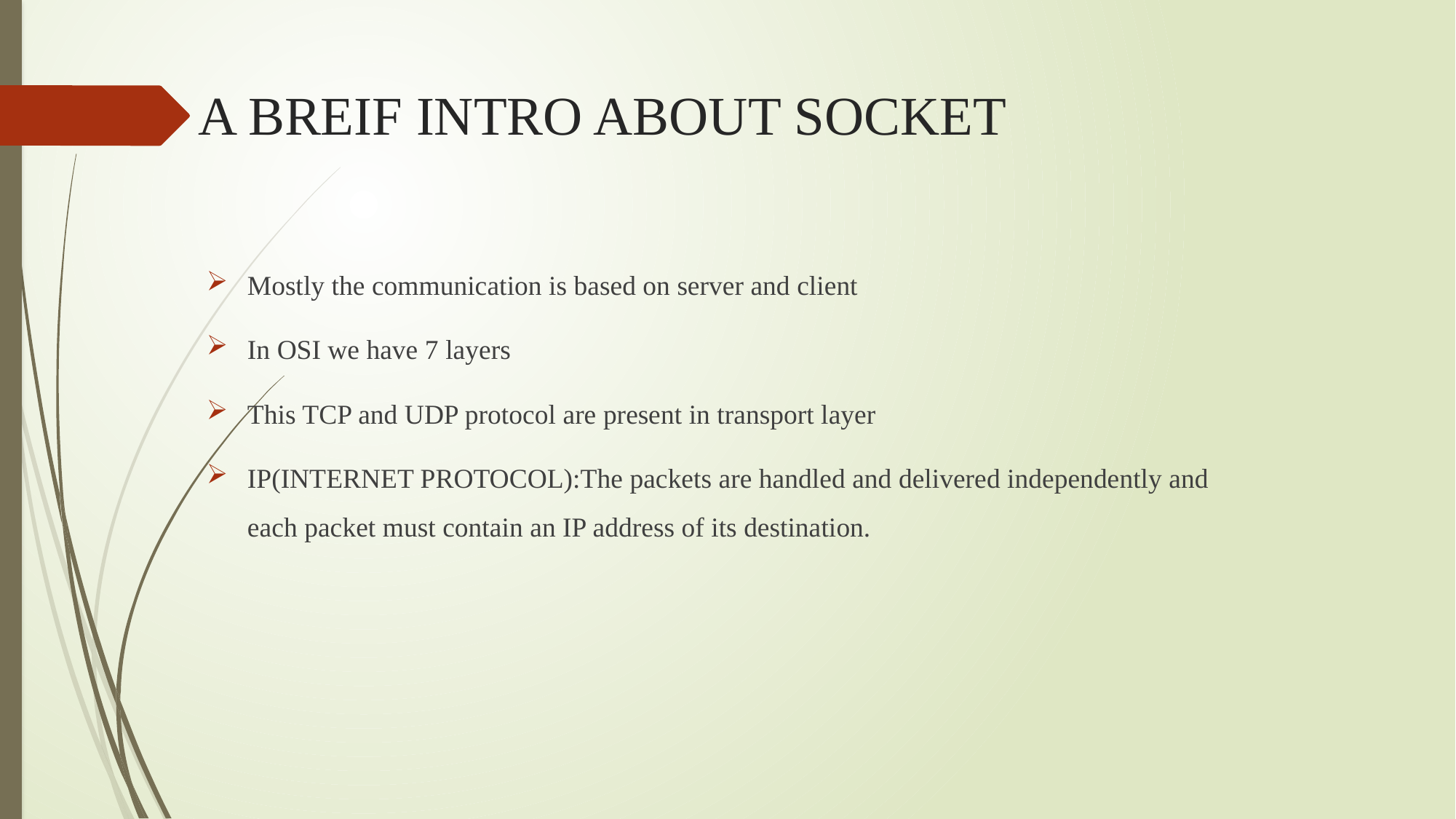

# A BREIF INTRO ABOUT SOCKET
Mostly the communication is based on server and client
In OSI we have 7 layers
This TCP and UDP protocol are present in transport layer
IP(INTERNET PROTOCOL):The packets are handled and delivered independently and each packet must contain an IP address of its destination.